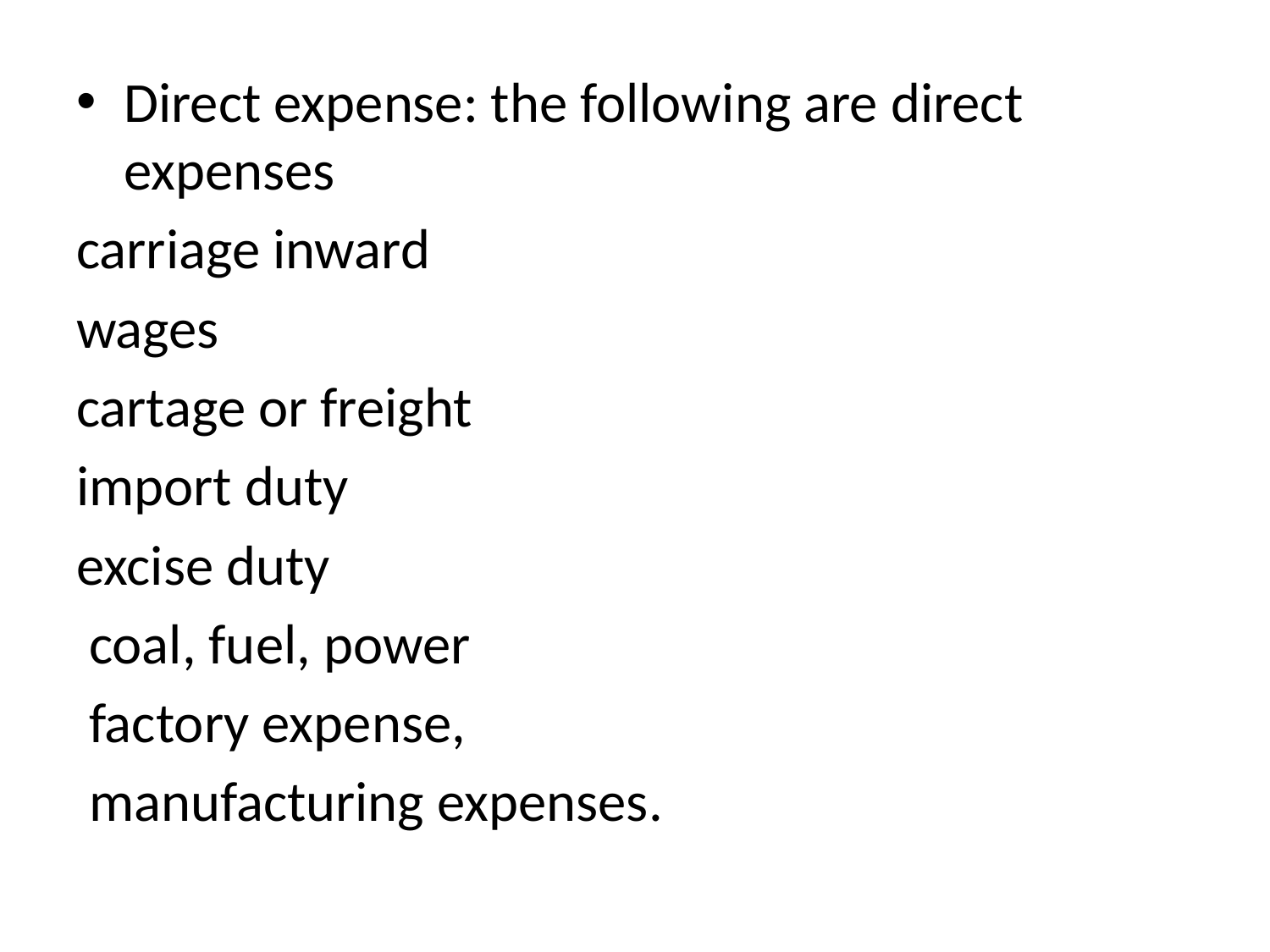

Direct expense: the following are direct expenses
carriage inward
wages
cartage or freight
import duty
excise duty
 coal, fuel, power
 factory expense,
 manufacturing expenses.